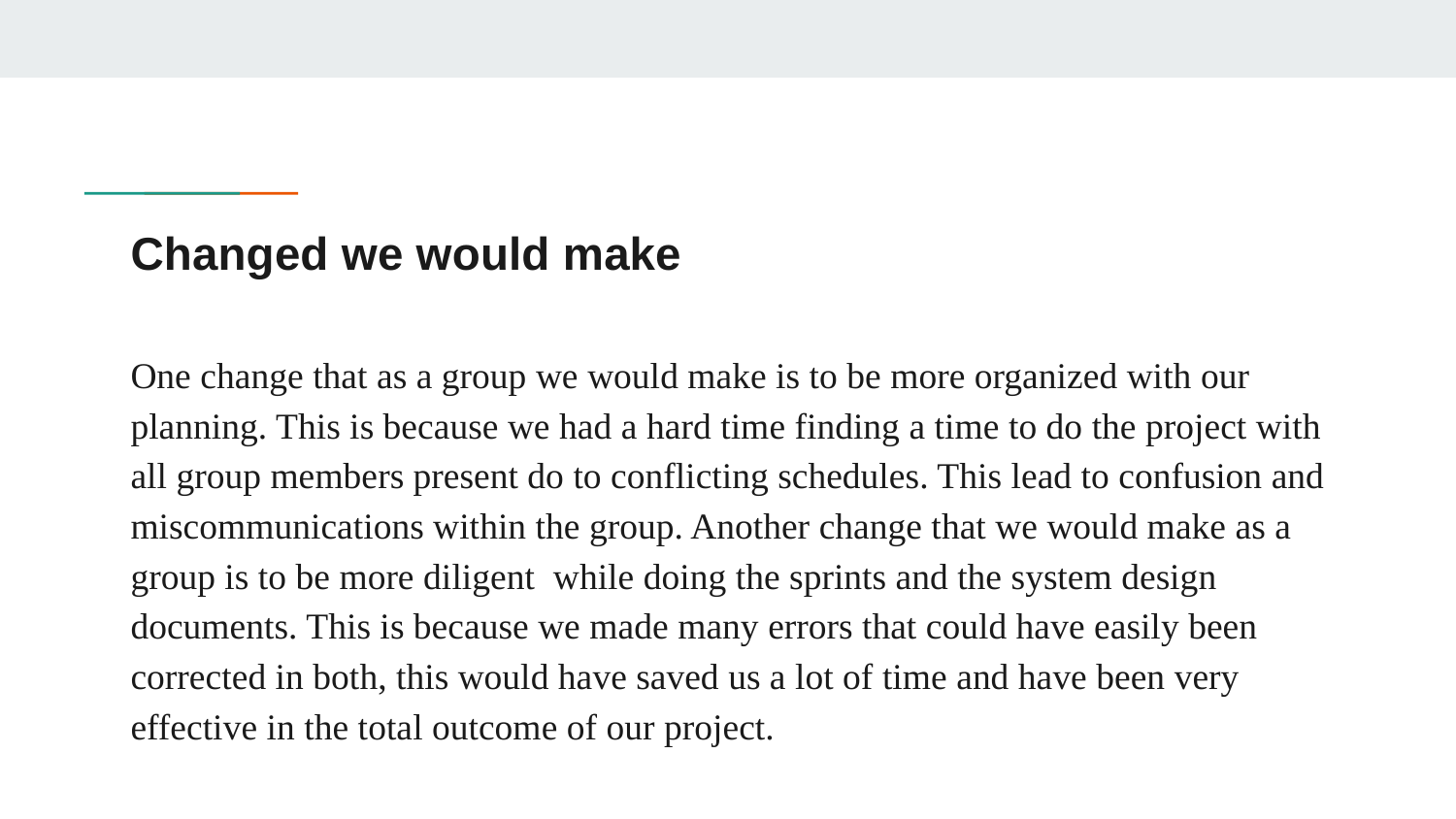

# Changed we would make
One change that as a group we would make is to be more organized with our planning. This is because we had a hard time finding a time to do the project with all group members present do to conflicting schedules. This lead to confusion and miscommunications within the group. Another change that we would make as a group is to be more diligent  while doing the sprints and the system design documents. This is because we made many errors that could have easily been corrected in both, this would have saved us a lot of time and have been very effective in the total outcome of our project.